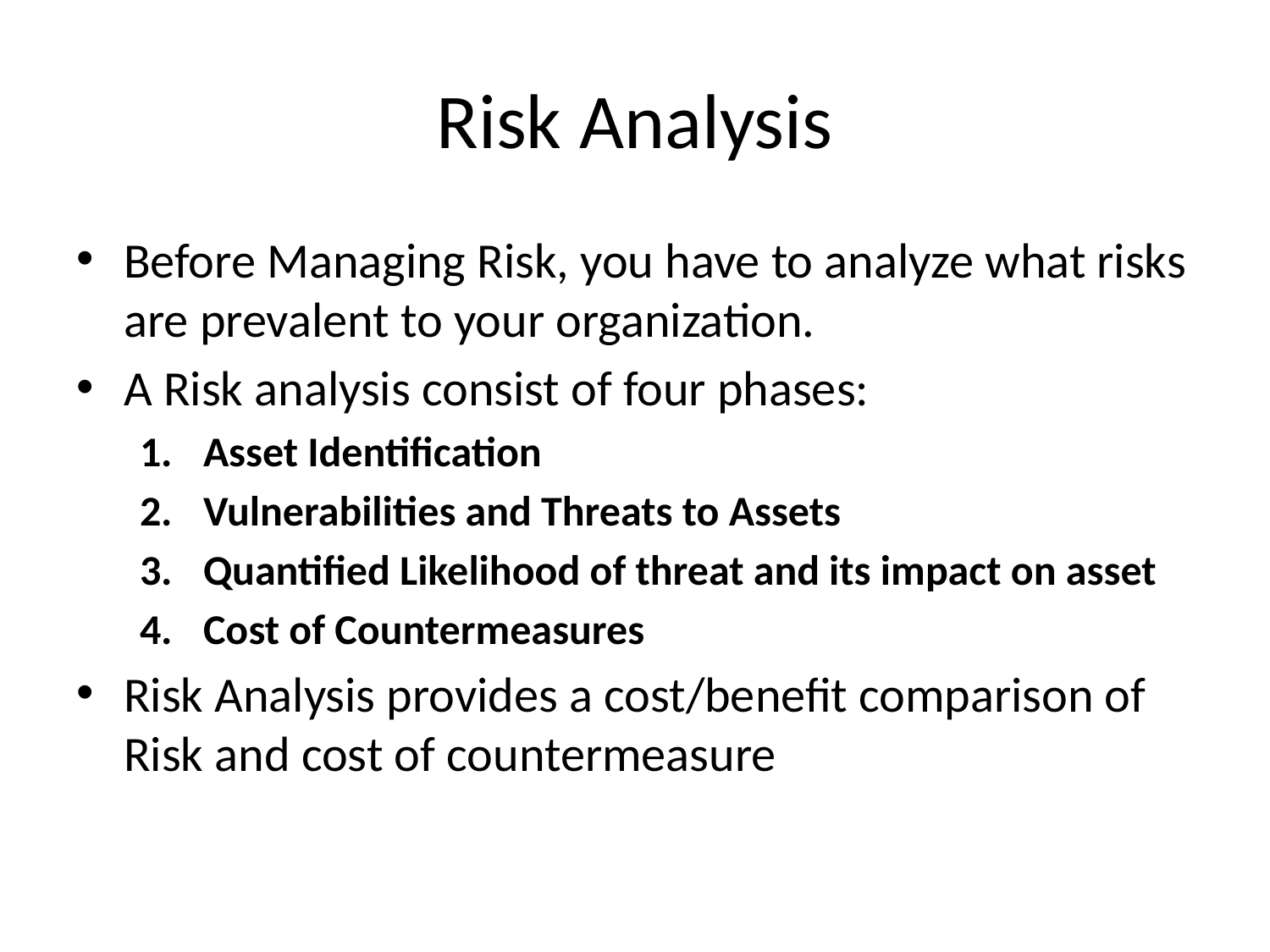

# Risk Analysis
Before Managing Risk, you have to analyze what risks are prevalent to your organization.
A Risk analysis consist of four phases:
Asset Identification
Vulnerabilities and Threats to Assets
Quantified Likelihood of threat and its impact on asset
Cost of Countermeasures
Risk Analysis provides a cost/benefit comparison of Risk and cost of countermeasure